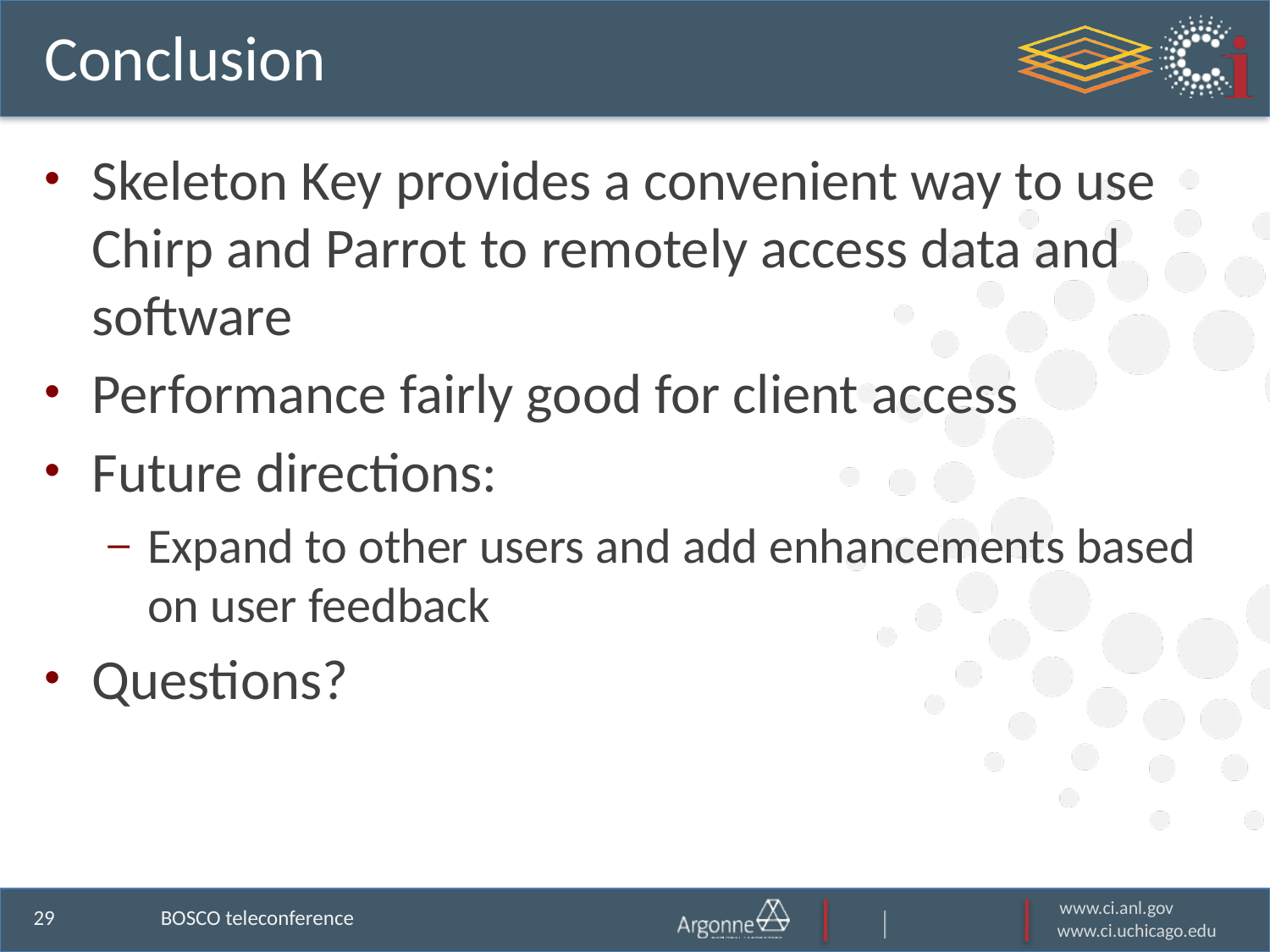

# Conclusion
Skeleton Key provides a convenient way to use Chirp and Parrot to remotely access data and software
Performance fairly good for client access
Future directions:
Expand to other users and add enhancements based on user feedback
Questions?

BOSCO teleconference